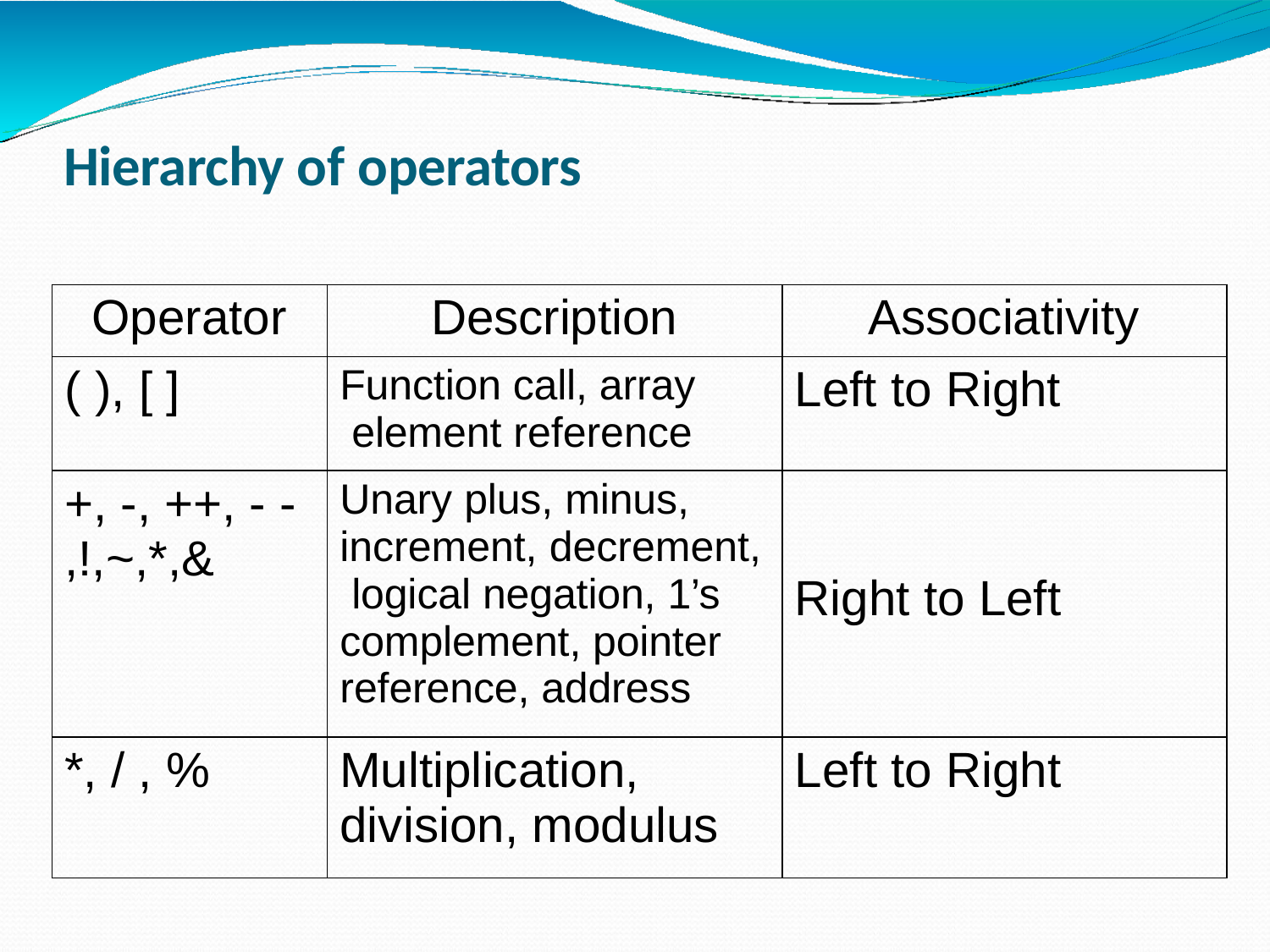

# Hierarchy of operators
| Operator | Description | Associativity |
| --- | --- | --- |
| ( ), [ ] | Function call, array element reference | Left to Right |
| +, -, ++, - - ,!,~,\*,& | Unary plus, minus, increment, decrement, logical negation, 1’s complement, pointer reference, address | Right to Left |
| \*, / , % | Multiplication, division, modulus | Left to Right |